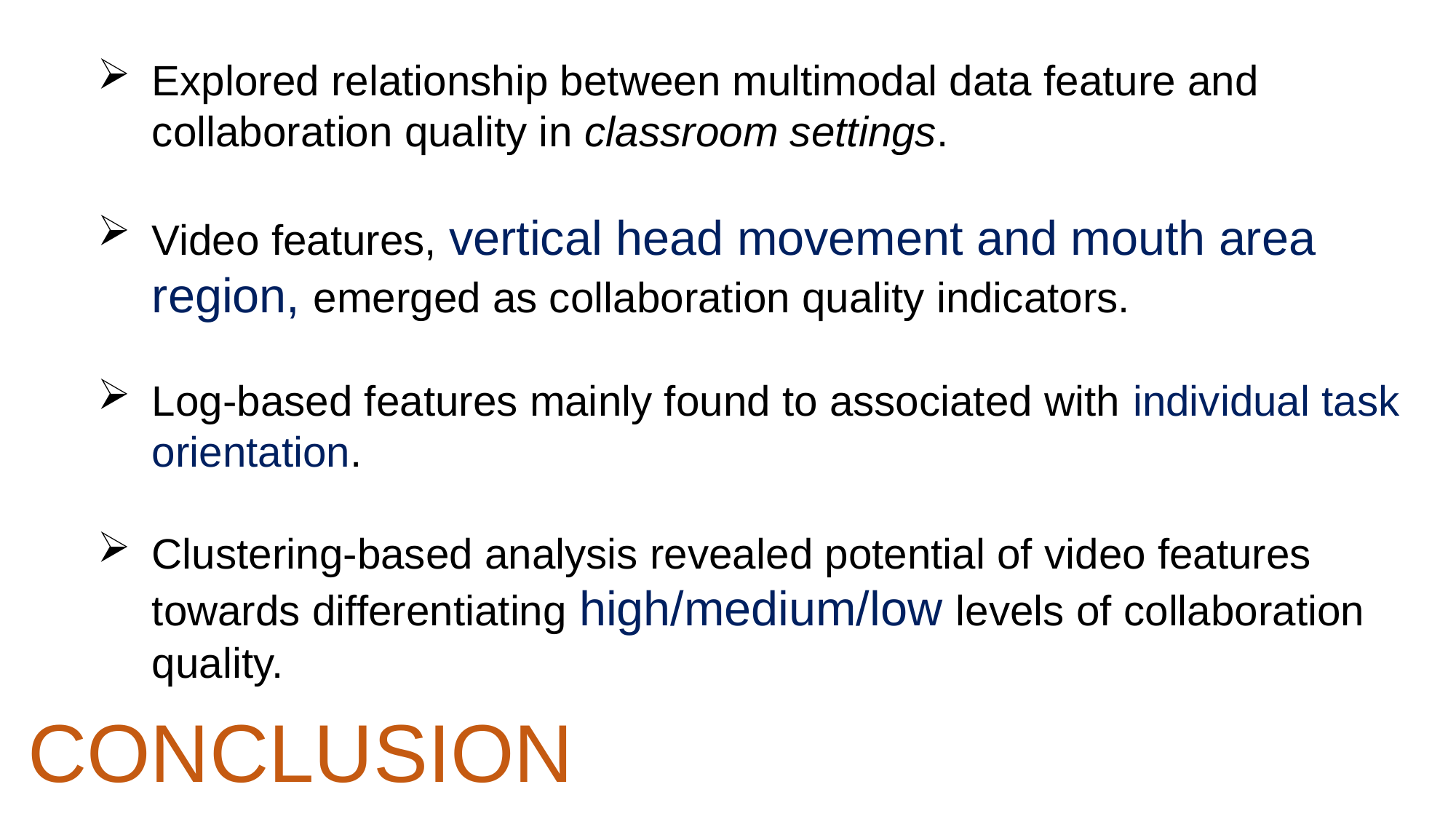

Explored relationship between multimodal data feature and collaboration quality in classroom settings.

Video features, vertical head movement and mouth area region, emerged as collaboration quality indicators.

Log-based features mainly found to associated with individual task orientation.

Clustering-based analysis revealed potential of video features towards differentiating high/medium/low levels of collaboration quality.

CONCLUSION